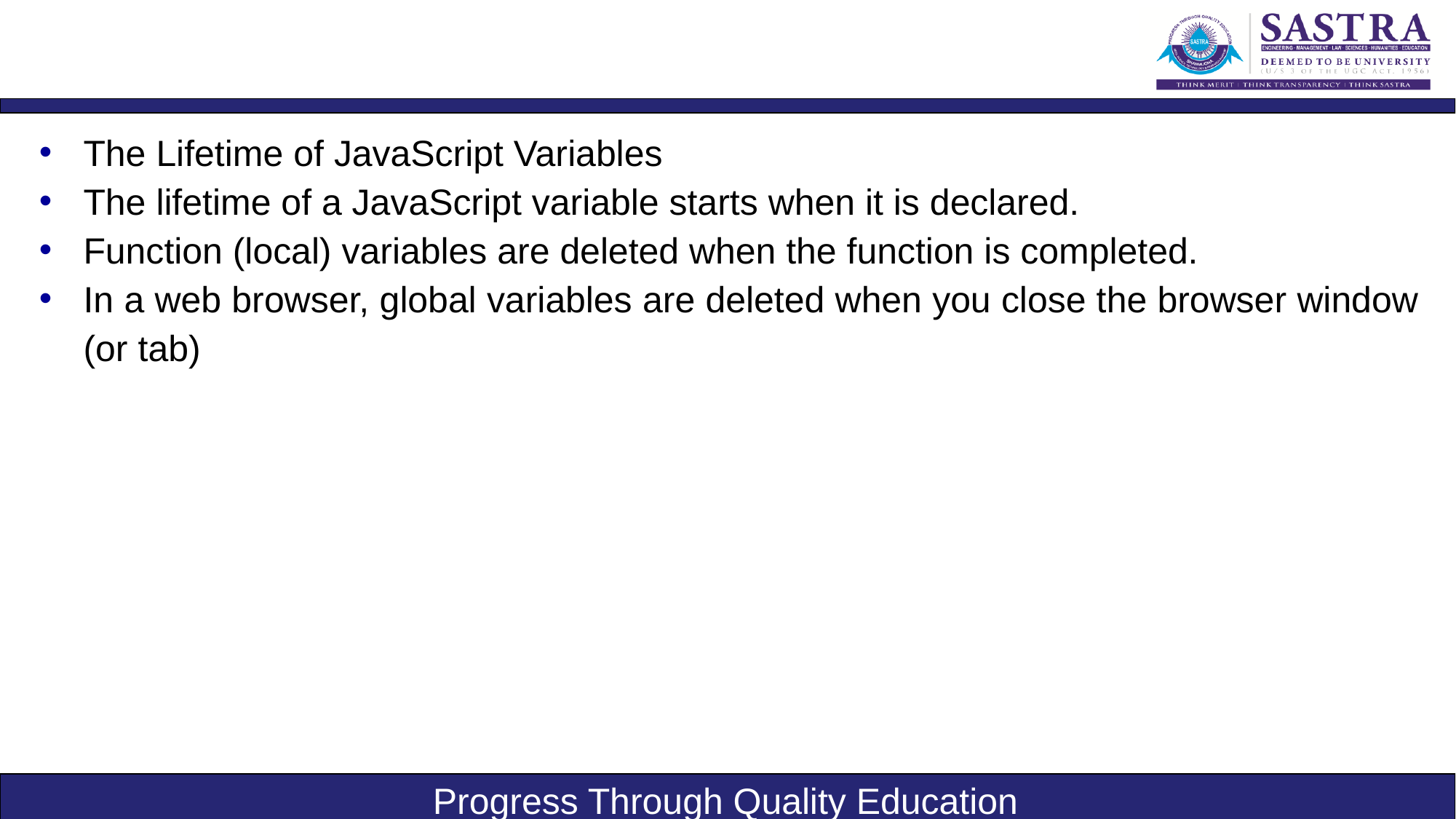

#
The Lifetime of JavaScript Variables
The lifetime of a JavaScript variable starts when it is declared.
Function (local) variables are deleted when the function is completed.
In a web browser, global variables are deleted when you close the browser window (or tab)